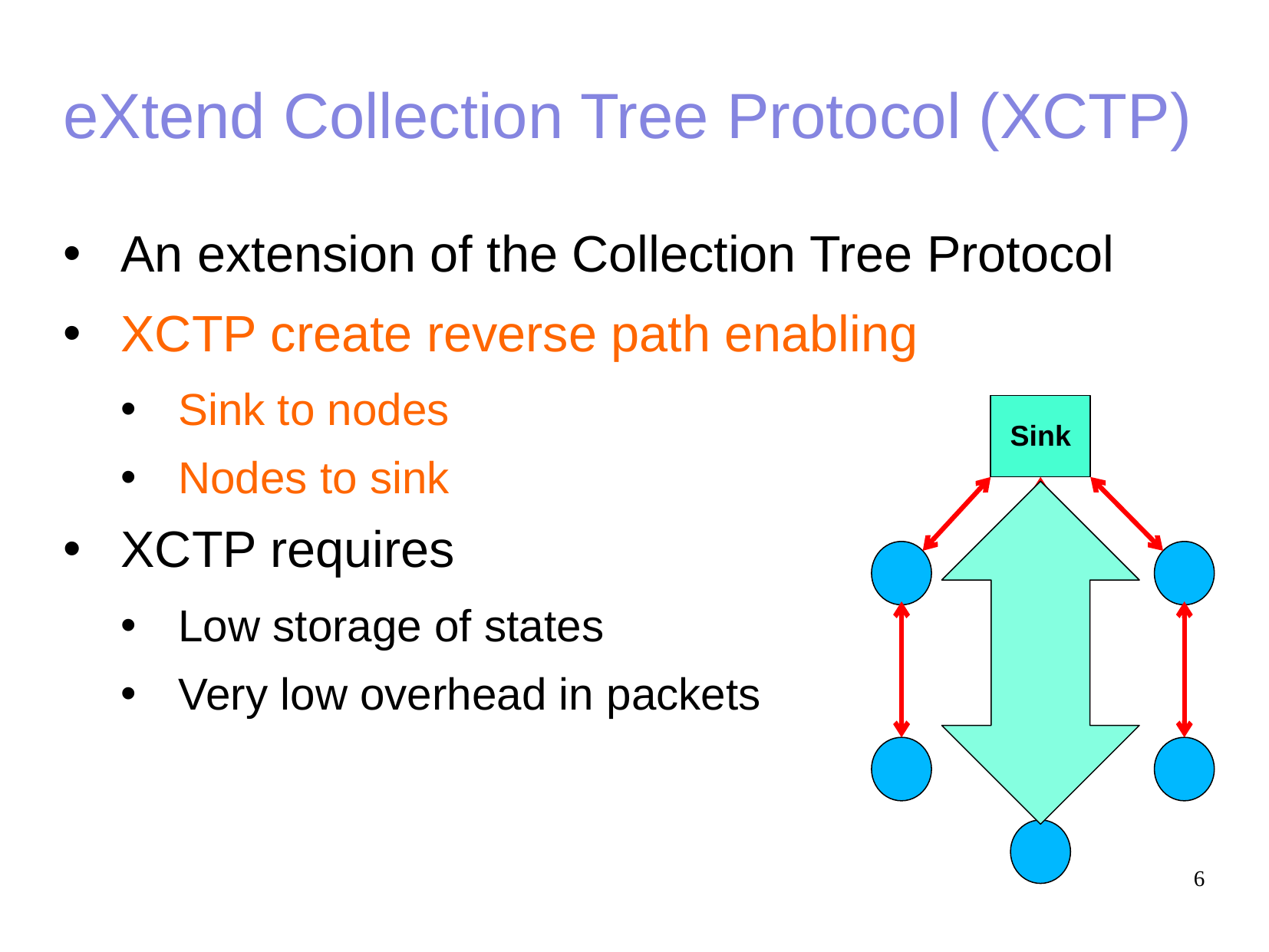

# eXtend Collection Tree Protocol (XCTP)
An extension of the Collection Tree Protocol
XCTP create reverse path enabling
Sink to nodes
Nodes to sink
XCTP requires
Low storage of states
Very low overhead in packets

Sink

6